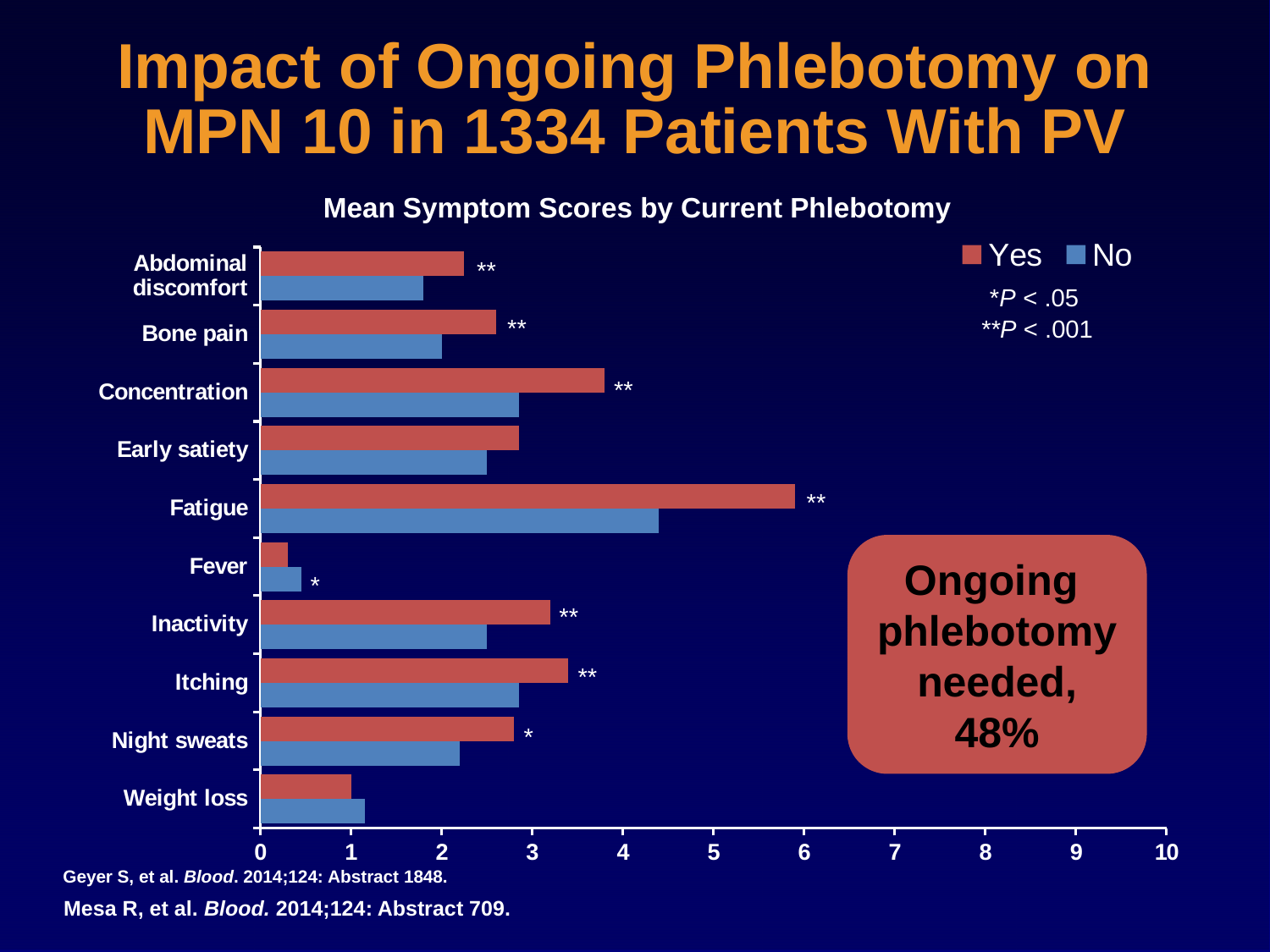

# Impact of Ongoing Phlebotomy on MPN 10 in 1334 Patients With PV
Mean Symptom Scores by Current Phlebotomy

### Chart

| Category | No | Yes |
|---|---|---|
| Weight loss | 1.1499999999999972 | 1.0 |
| Night sweats | 2.2 | 2.8 |
| Itching | 2.8499999999999988 | 3.4 |
| Inactivity | 2.5 | 3.2 |
| Fever | 0.45 | 0.3000000000000003 |
| Fatigue | 4.4 | 5.9 |
| Early satiety | 2.5 | 2.8499999999999988 |
| Concentration | 2.8499999999999988 | 3.8 |
| Bone pain | 2.0 | 2.6 |
| Abdominal discomfort | 1.8 | 2.25 |
**
*P < .05
**P < .001
**
**
**
Ongoing
phlebotomy
needed,
48%
*
**
**
*
Geyer S, et al. Blood. 2014;124: Abstract 1848.
Mesa R, et al. Blood. 2014;124: Abstract 709.